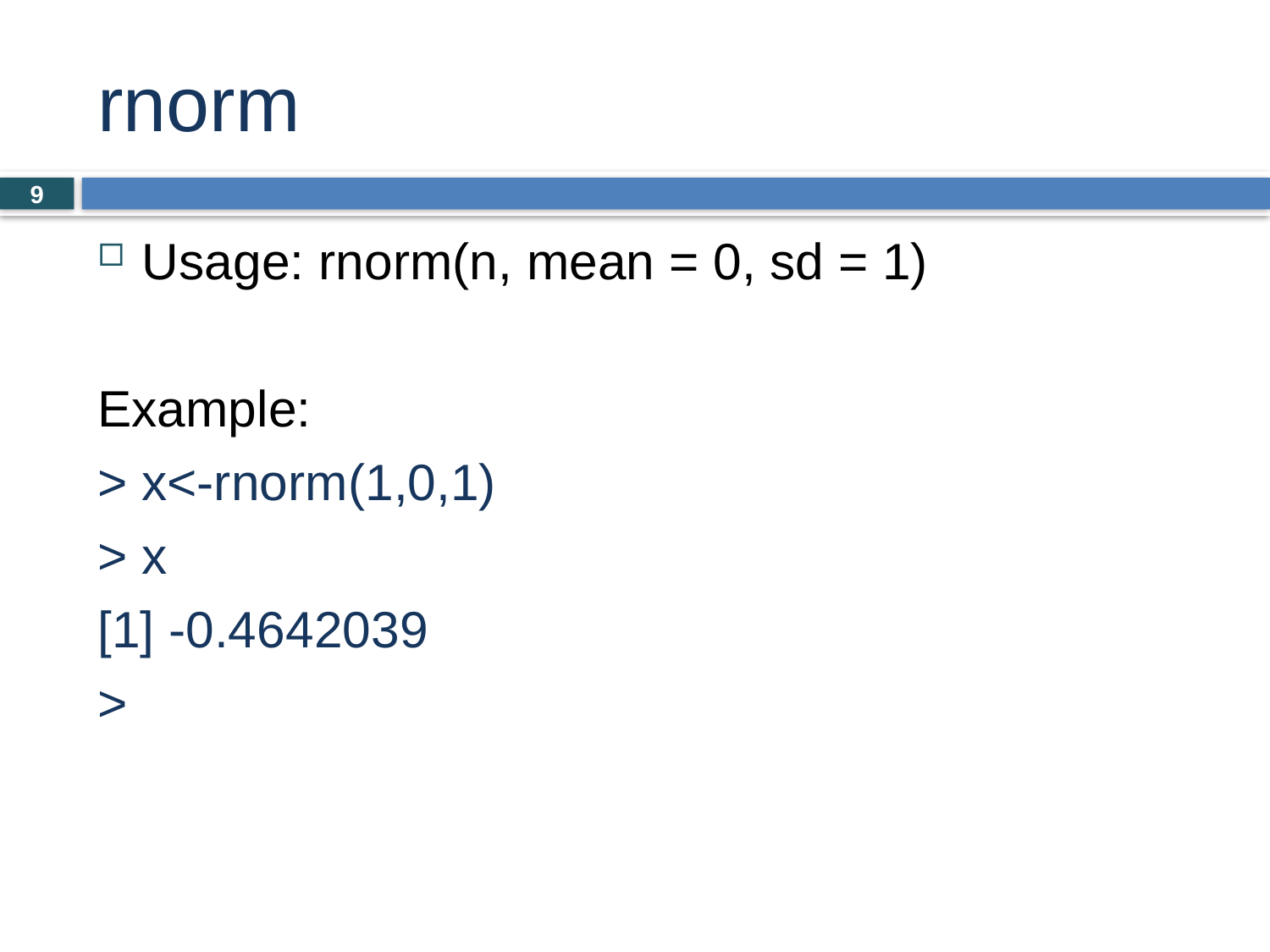

# rnorm
9
Usage: rnorm(n, mean = 0, sd = 1)

Example:
> x<-rnorm(1,0,1)
> x
[1] -0.4642039
>